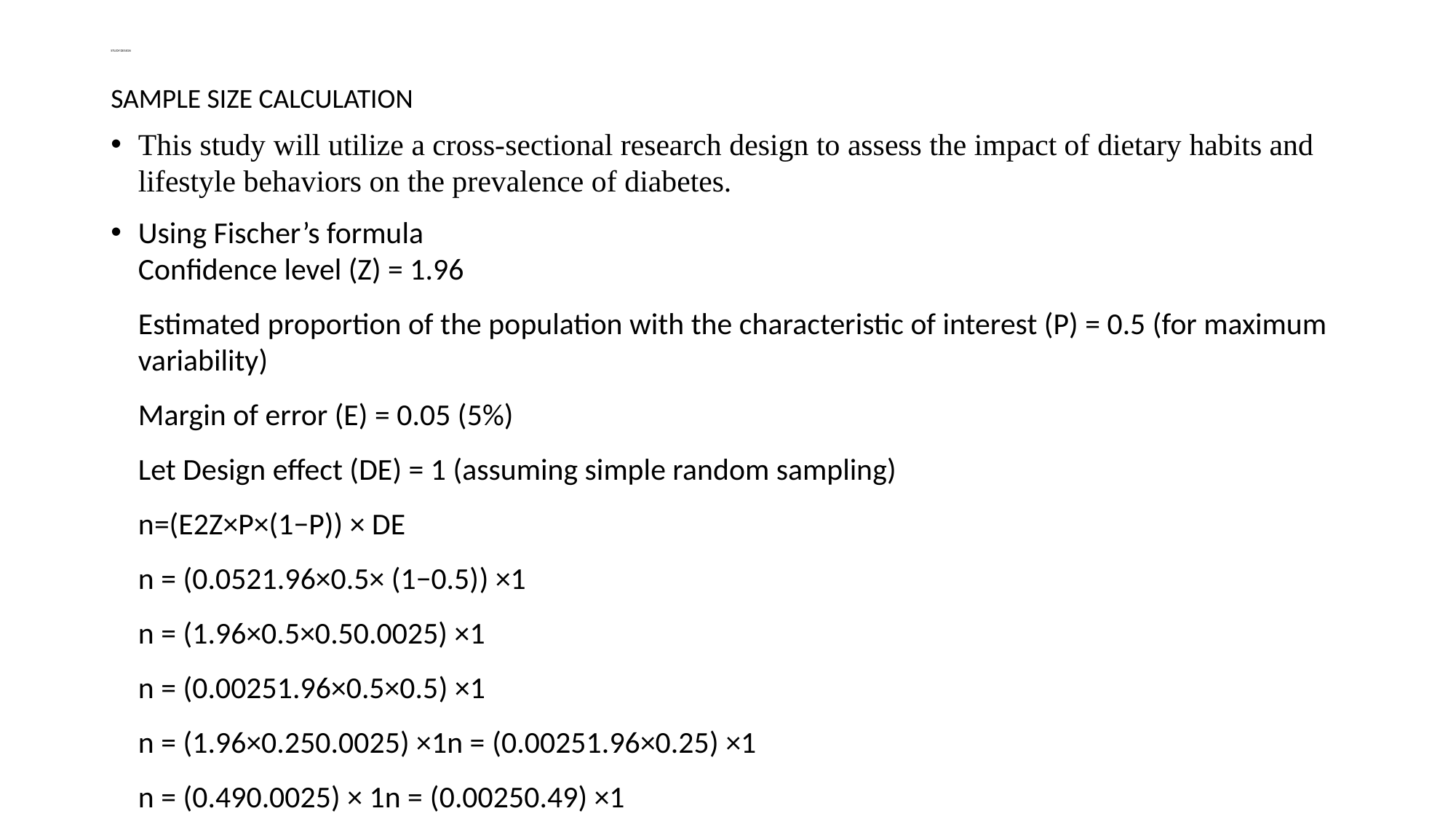

# STUDY DESIGN
SAMPLE SIZE CALCULATION
This study will utilize a cross-sectional research design to assess the impact of dietary habits and lifestyle behaviors on the prevalence of diabetes.
Using Fischer’s formula
Confidence level (Z) = 1.96
Estimated proportion of the population with the characteristic of interest (P) = 0.5 (for maximum variability)
Margin of error (E) = 0.05 (5%)
Let Design effect (DE) = 1 (assuming simple random sampling)
n=(E2Z×P×(1−P)​) × DE
n = (0.0521.96×0.5× (1−0.5)​) ×1
n = (1.96×0.5×0.50.0025) ×1
n = (0.00251.96×0.5×0.5​) ×1
n = (1.96×0.250.0025) ×1n = (0.00251.96×0.25​) ×1
n = (0.490.0025) × 1n = (0.00250.49​) ×1
n =196